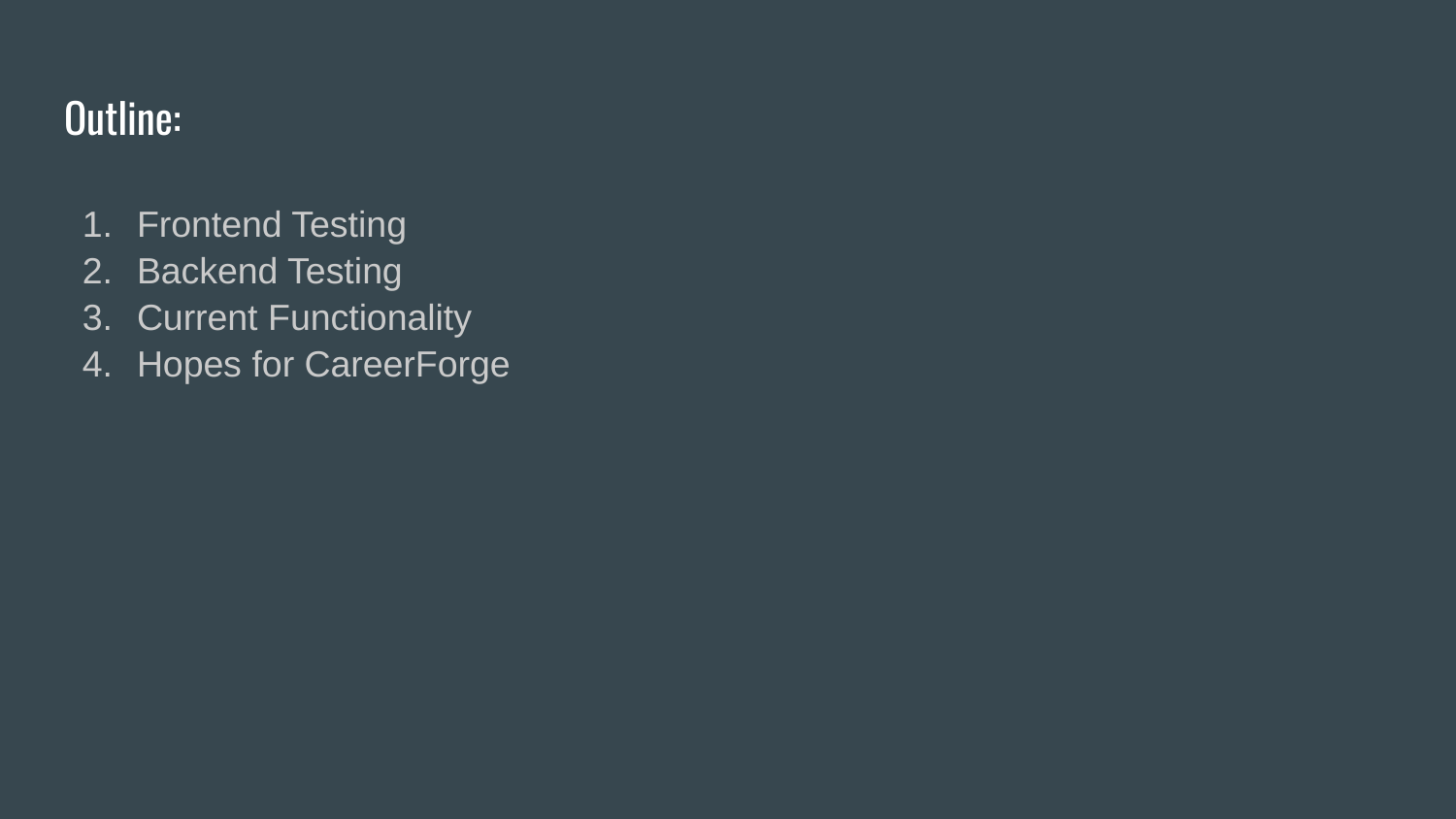

# Outline:
Frontend Testing
Backend Testing
Current Functionality
Hopes for CareerForge